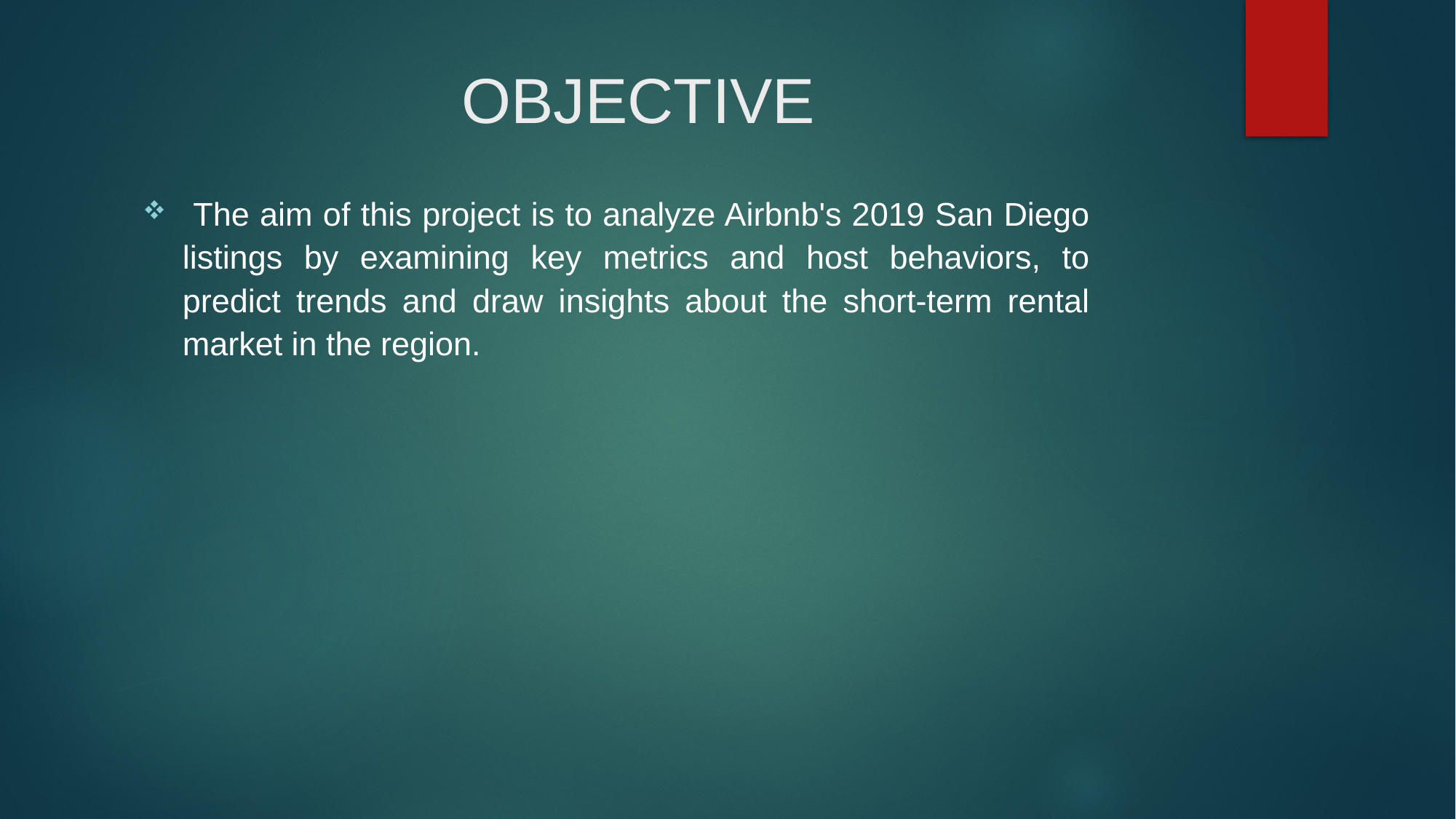

# OBJECTIVE
 The aim of this project is to analyze Airbnb's 2019 San Diego listings by examining key metrics and host behaviors, to predict trends and draw insights about the short-term rental market in the region.